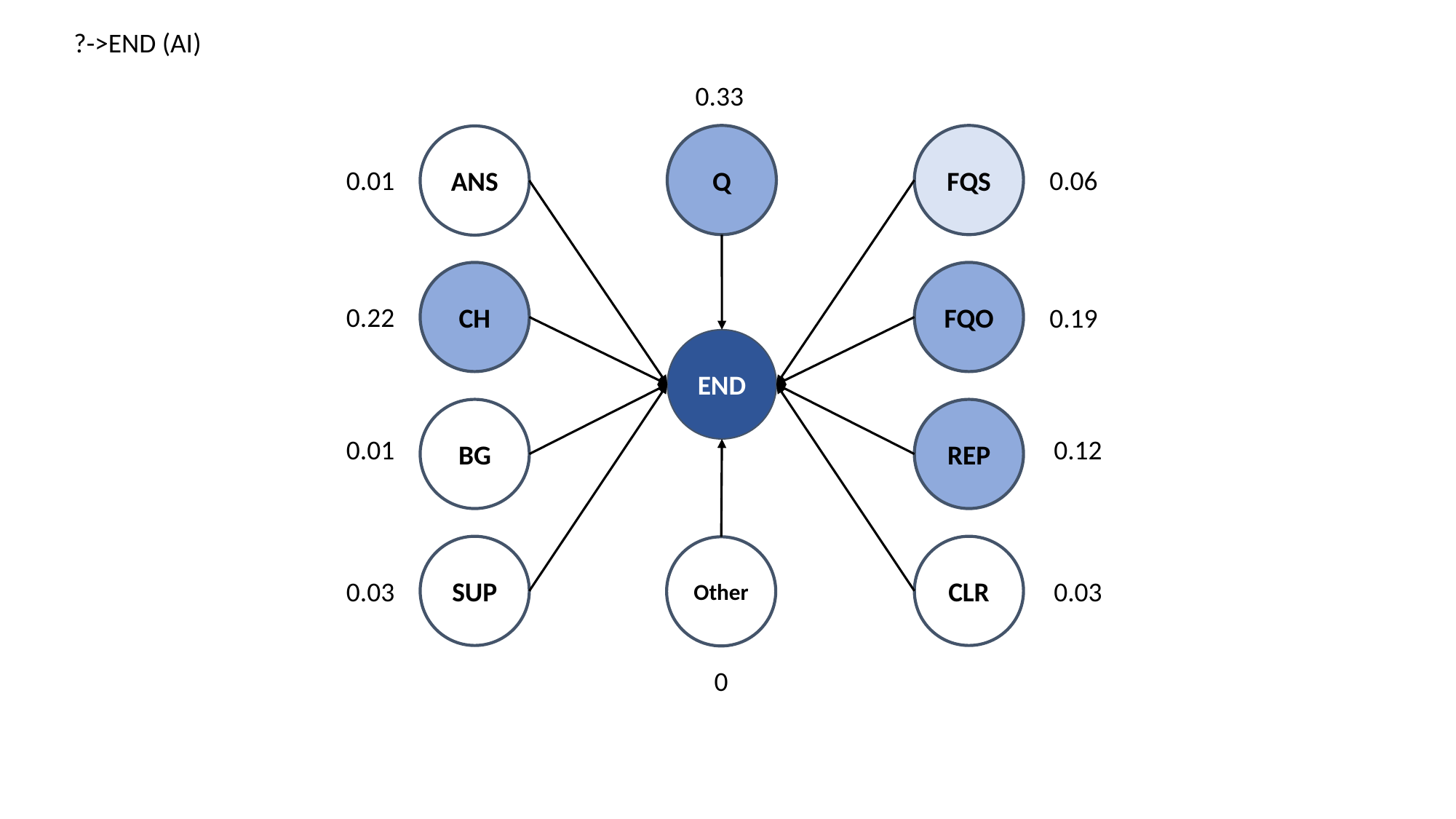

?->END (AI)
0.33
Q
FQS
ANS
0.01
0.06
CH
FQO
0.22
0.19
END
BG
REP
0.01
0.12
SUP
CLR
Other
0.03
0.03
0